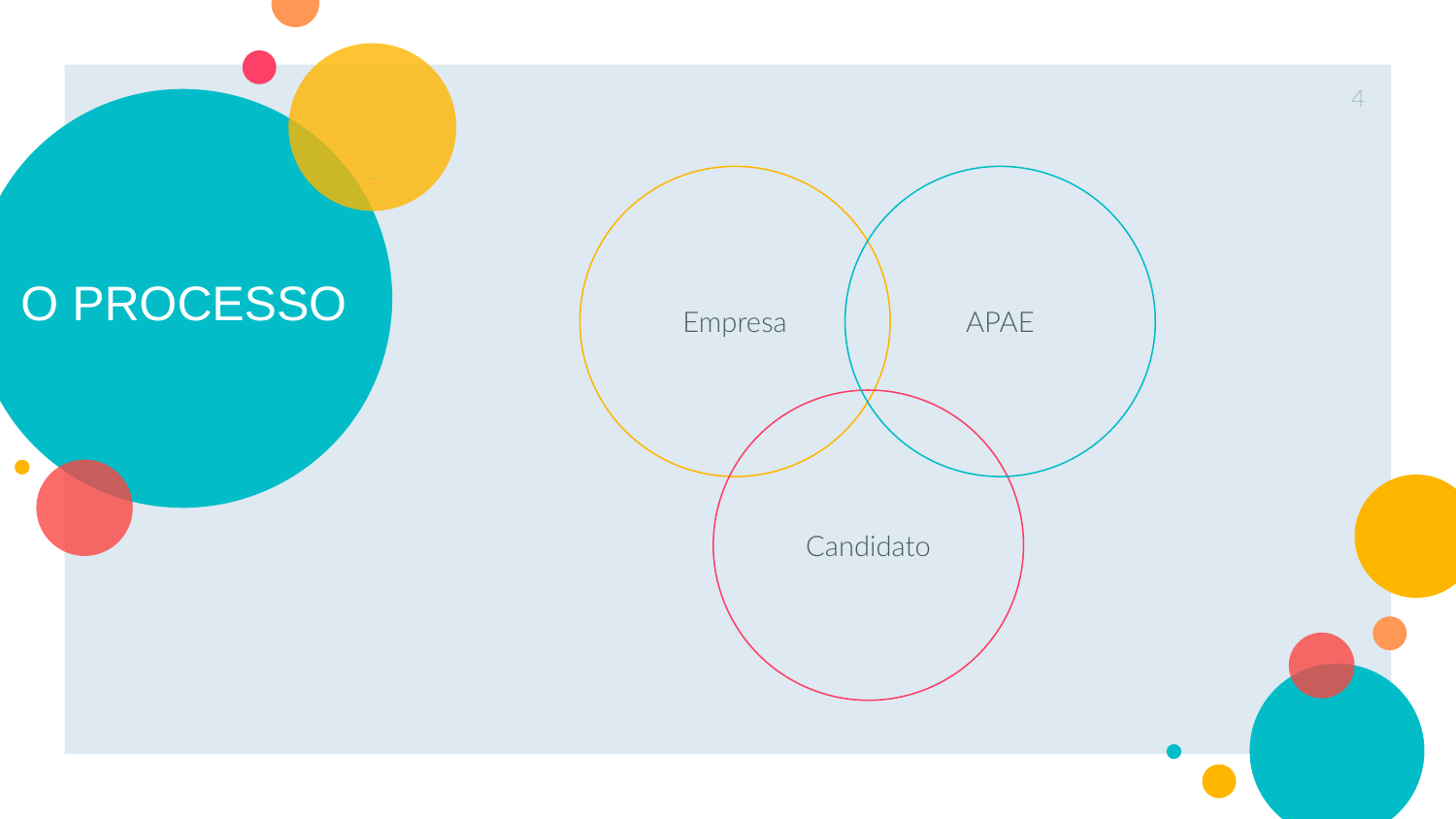

4

Empresa
APAE
# O PROCESSO
Candidato